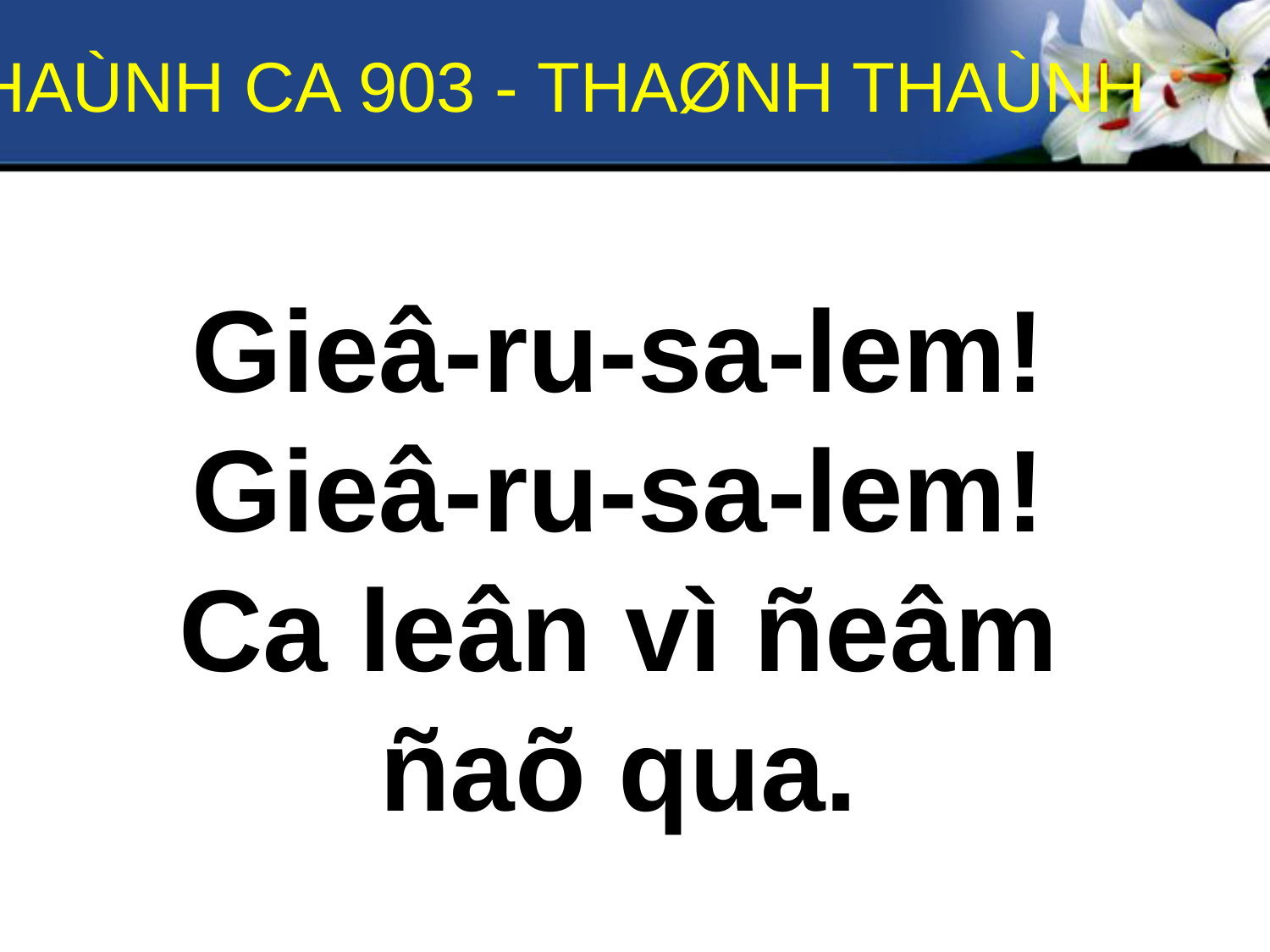

THAÙNH CA 903 - THAØNH THAÙNH
Gieâ-ru-sa-lem!
Gieâ-ru-sa-lem!
Ca leân vì ñeâm
ñaõ qua.